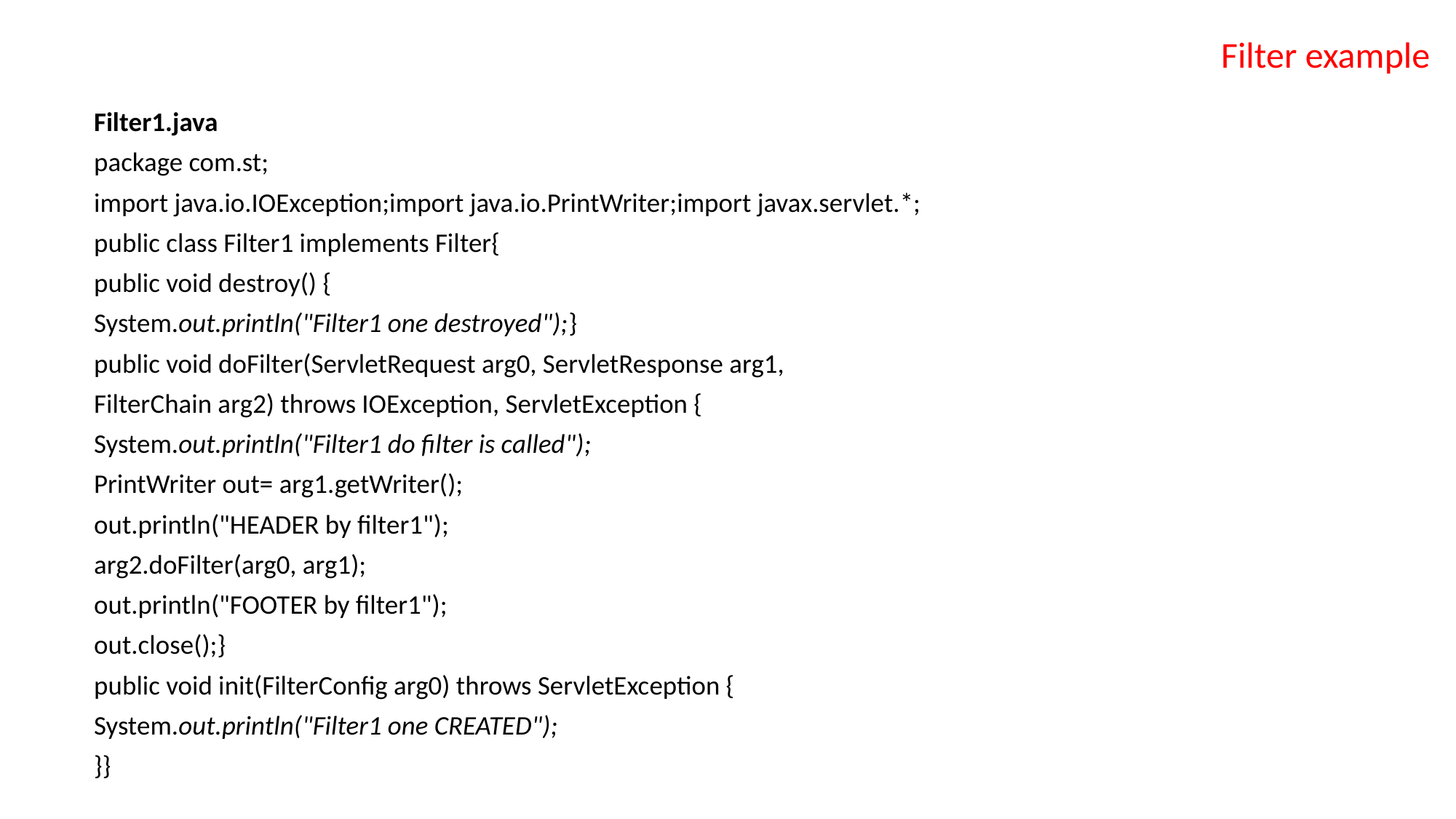

# Filter example
Filter1.java
package com.st;
import java.io.IOException;import java.io.PrintWriter;import javax.servlet.*;
public class Filter1 implements Filter{
public void destroy() {
System.out.println("Filter1 one destroyed");}
public void doFilter(ServletRequest arg0, ServletResponse arg1,
FilterChain arg2) throws IOException, ServletException {
System.out.println("Filter1 do filter is called");
PrintWriter out= arg1.getWriter();
out.println("HEADER by filter1");
arg2.doFilter(arg0, arg1);
out.println("FOOTER by filter1");
out.close();}
public void init(FilterConfig arg0) throws ServletException {
System.out.println("Filter1 one CREATED");
}}